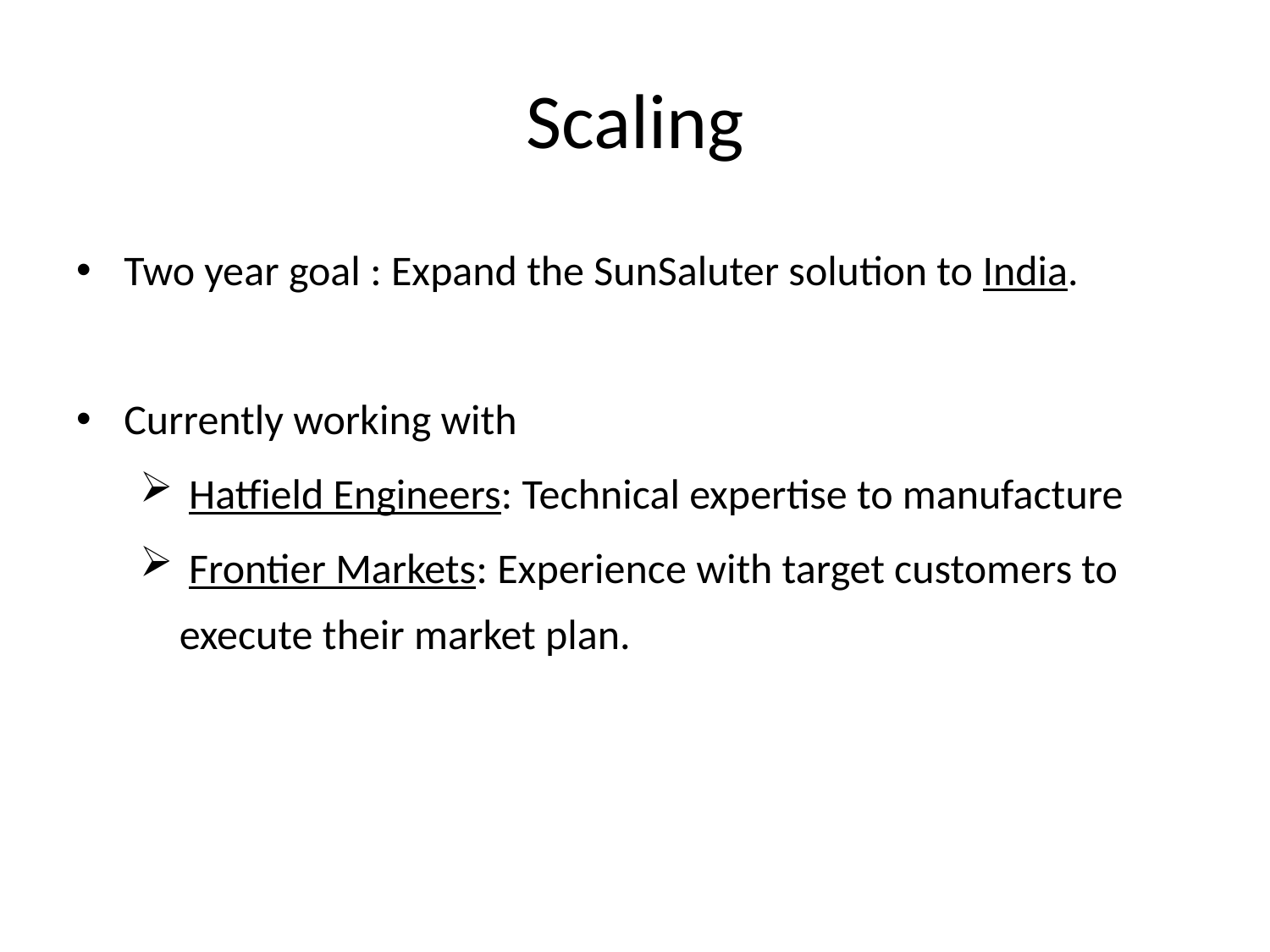

# Scaling
Two year goal : Expand the SunSaluter solution to India.

Currently working with
 Hatfield Engineers: Technical expertise to manufacture
 Frontier Markets: Experience with target customers to execute their market plan.